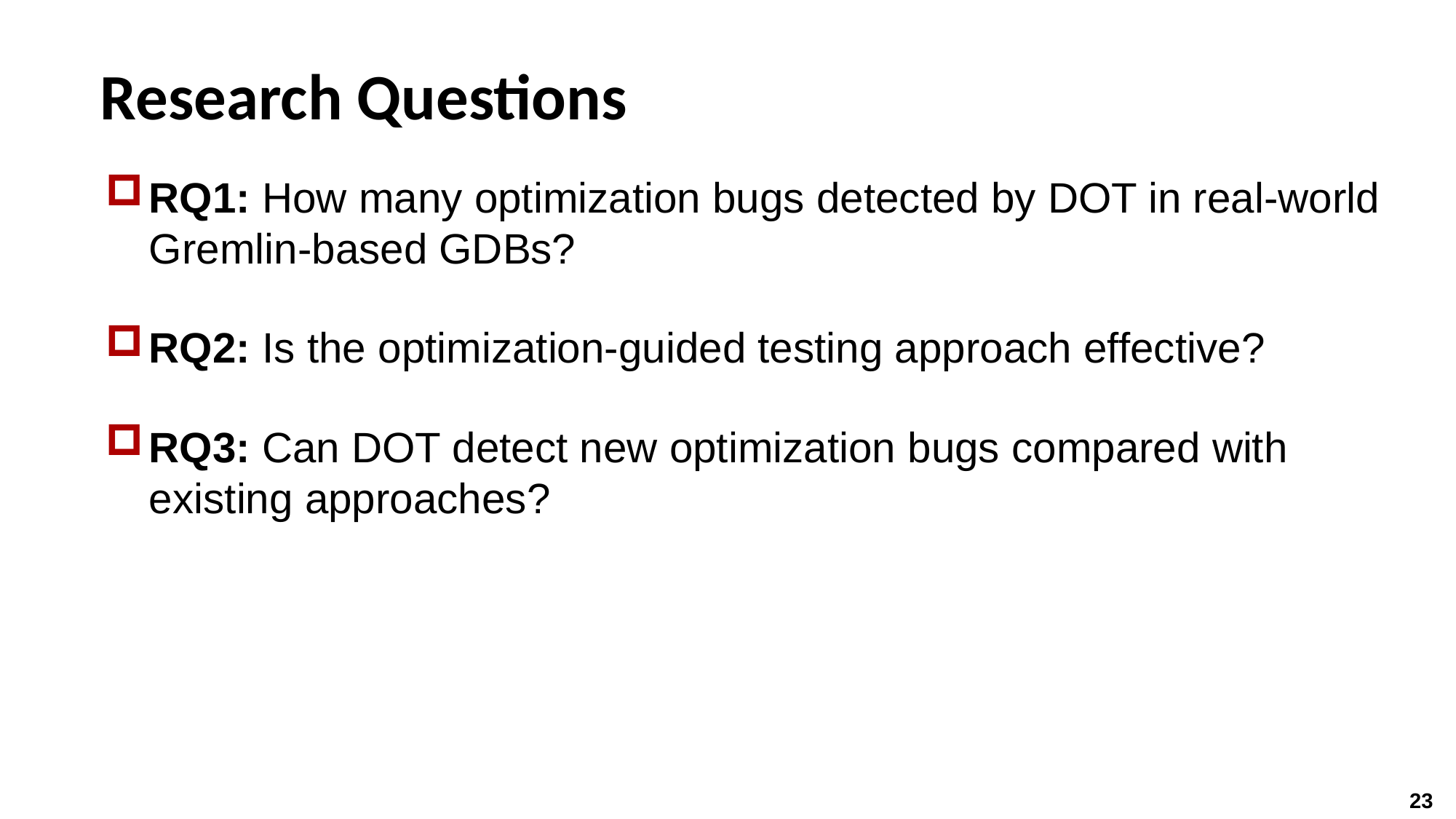

# Research Questions
RQ1: How many optimization bugs detected by DOT in real-world Gremlin-based GDBs?
RQ2: Is the optimization-guided testing approach effective?
RQ3: Can DOT detect new optimization bugs compared with existing approaches?